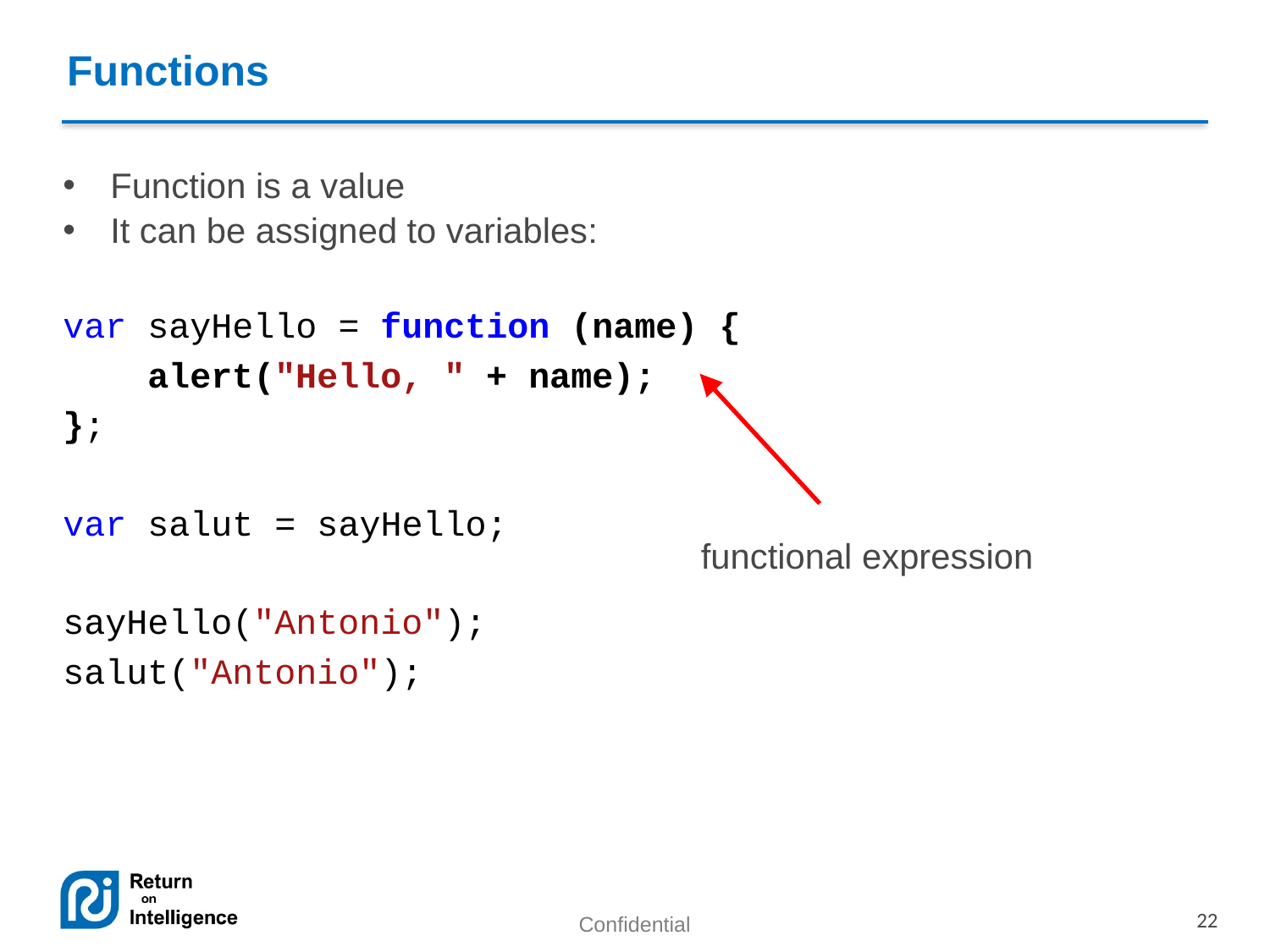

Functions
Function is a value
It can be assigned to variables:

var sayHello = function (name) {
    alert("Hello, " + name);
};

var salut = sayHello;

sayHello("Antonio");
salut("Antonio");

functional expression